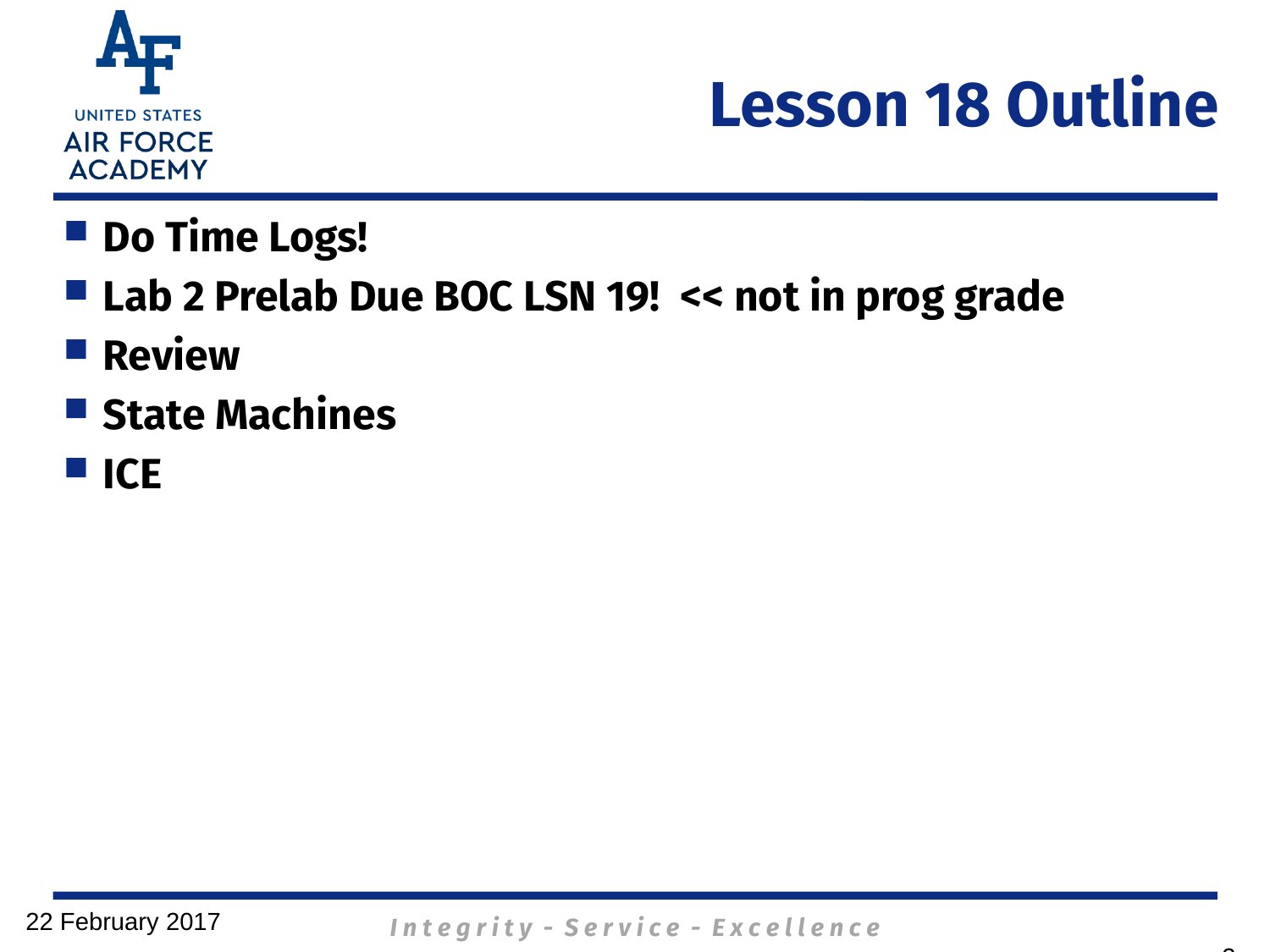

# Lesson 18 Outline
Do Time Logs!
Lab 2 Prelab Due BOC LSN 19!  << not in prog grade
Review
State Machines
ICE

22 February 2017

2